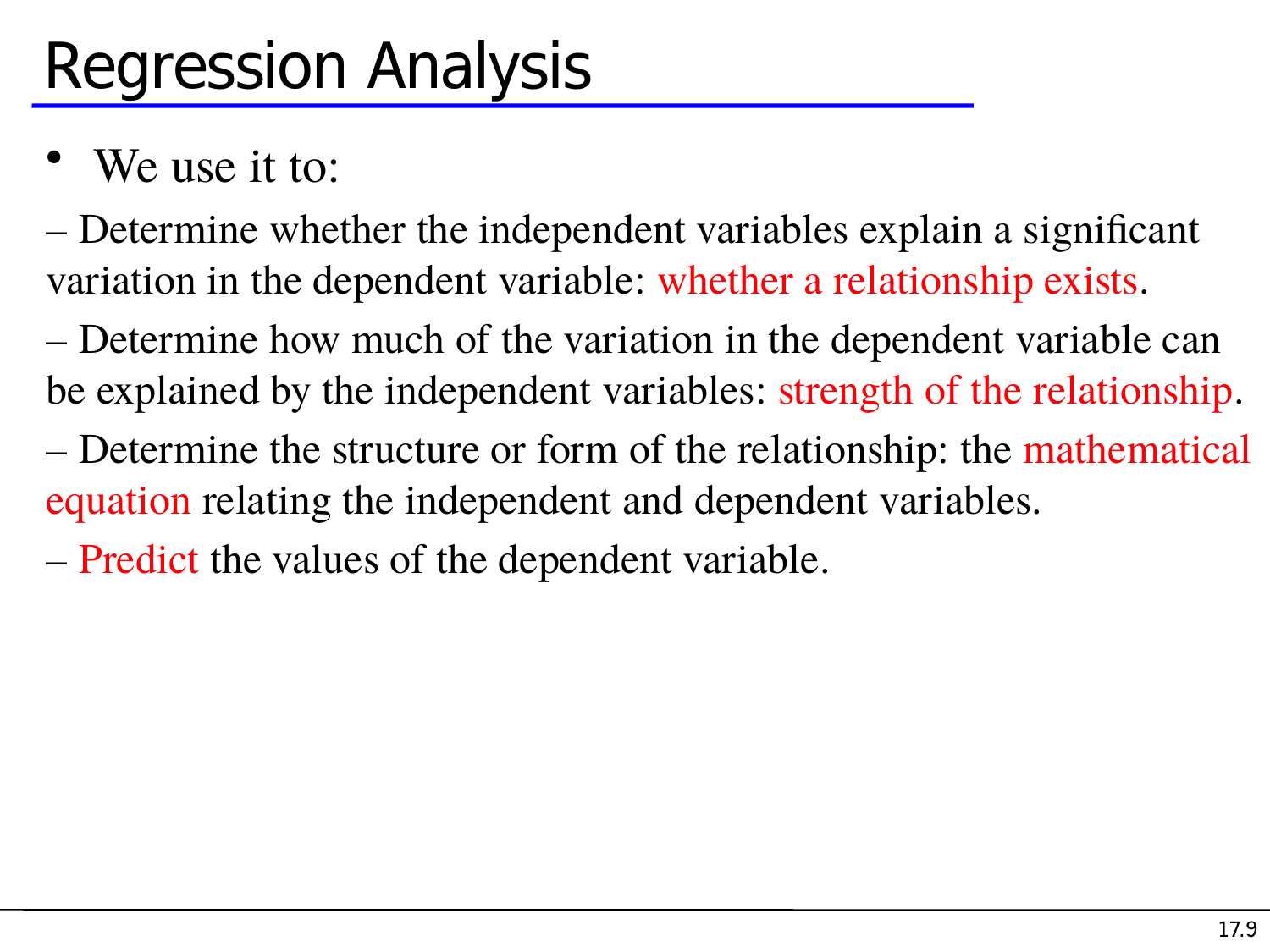

# Regression Analysis
We use it to:
– Determine whether the independent variables explain a significant variation in the dependent variable: whether a relationship exists.
– Determine how much of the variation in the dependent variable can be explained by the independent variables: strength of the relationship.
– Determine the structure or form of the relationship: the mathematical equation relating the independent and dependent variables.
– Predict the values of the dependent variable.

17.9